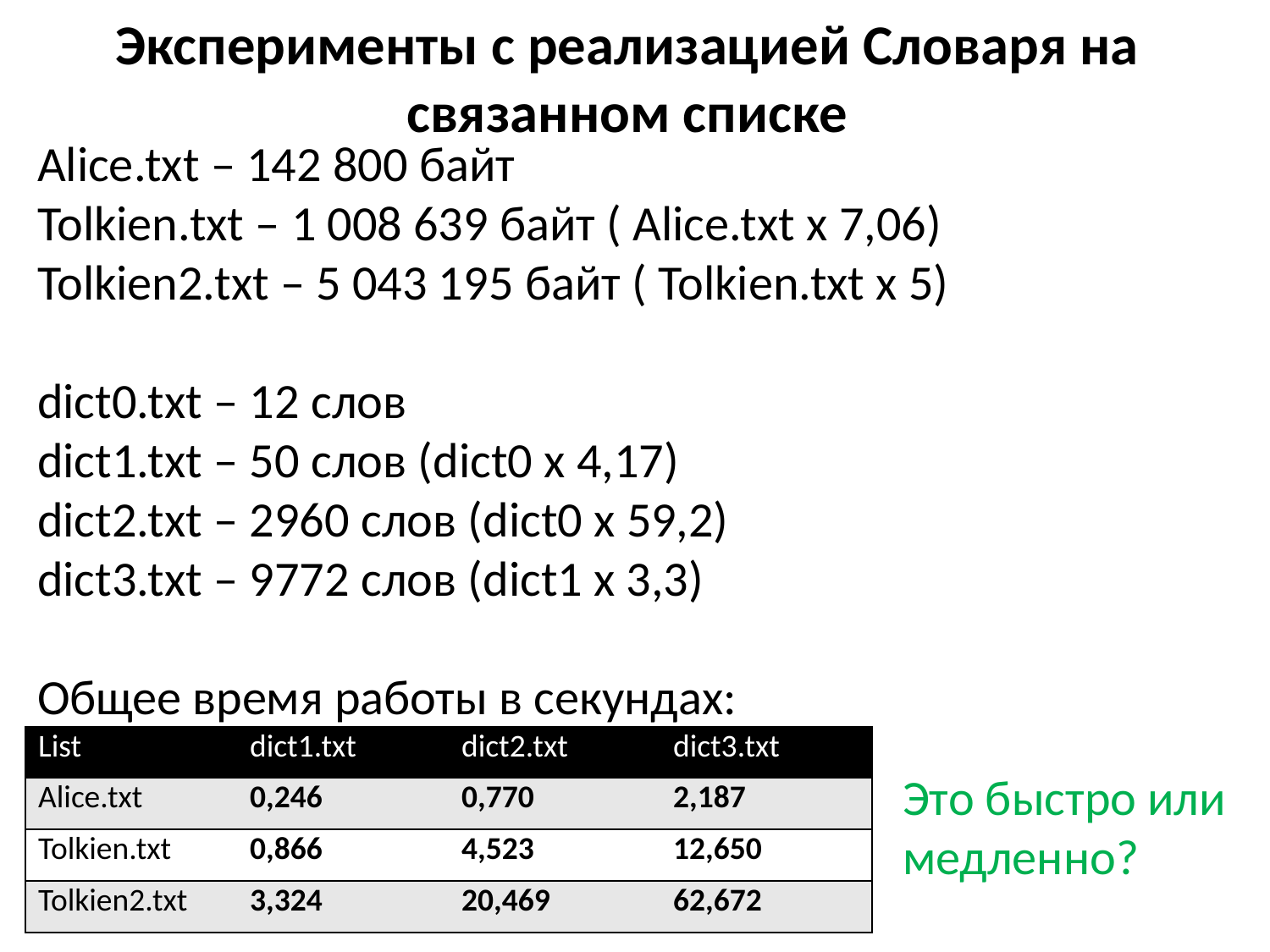

# Эксперименты с реализацией Словаря на связанном списке
Alice.txt – 142 800 байт
Tolkien.txt – 1 008 639 байт ( Alice.txt x 7,06)
Tolkien2.txt – 5 043 195 байт ( Tolkien.txt x 5)

dict0.txt – 12 слов
dict1.txt – 50 слов (dict0 x 4,17)
dict2.txt – 2960 слов (dict0 x 59,2)
dict3.txt – 9772 слов (dict1 x 3,3)

Общее время работы в секундах:

| List | dict1.txt | dict2.txt | dict3.txt |
| --- | --- | --- | --- |
| Alice.txt | 0,246 | 0,770 | 2,187 |
| Tolkien.txt | 0,866 | 4,523 | 12,650 |
| Tolkien2.txt | 3,324 | 20,469 | 62,672 |
Это быстро или медленно?